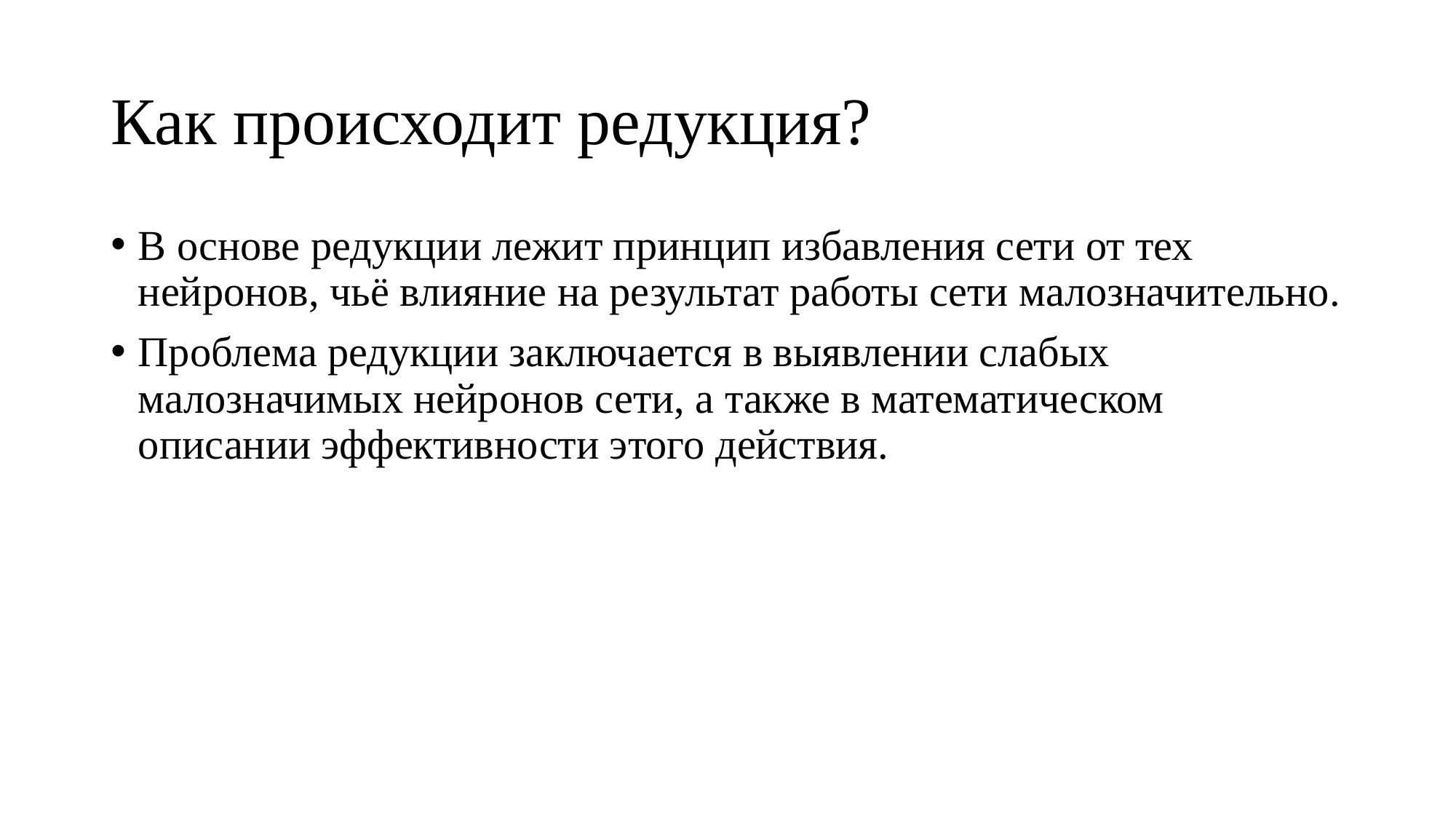

# Как происходит редукция?
В основе редукции лежит принцип избавления сети от тех нейронов, чьё влияние на результат работы сети малозначительно.
Проблема редукции заключается в выявлении слабых малозначимых нейронов сети, а также в математическом описании эффективности этого действия.